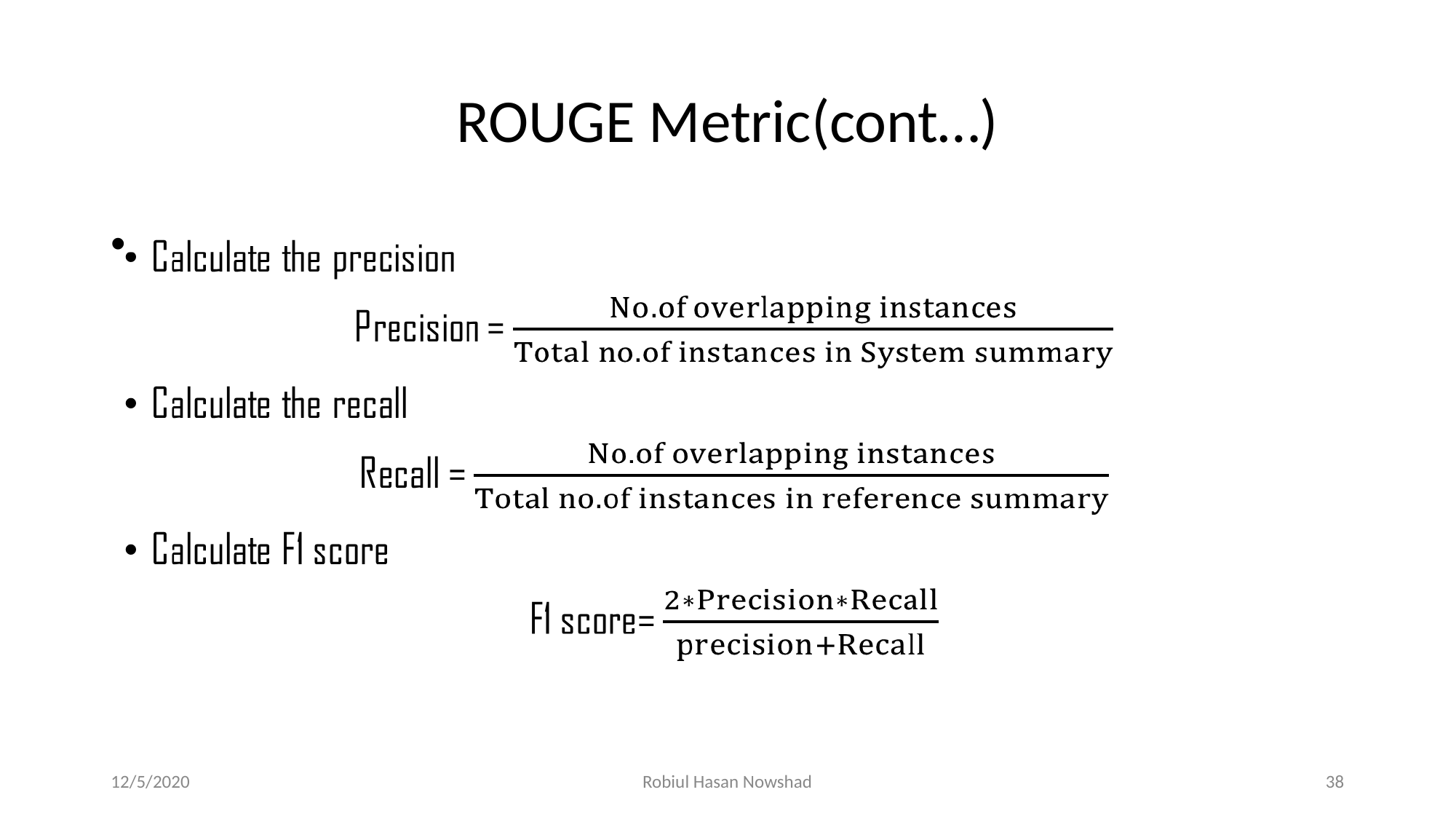

# ROUGE Metric(cont…)

12/5/2020
Robiul Hasan Nowshad
38